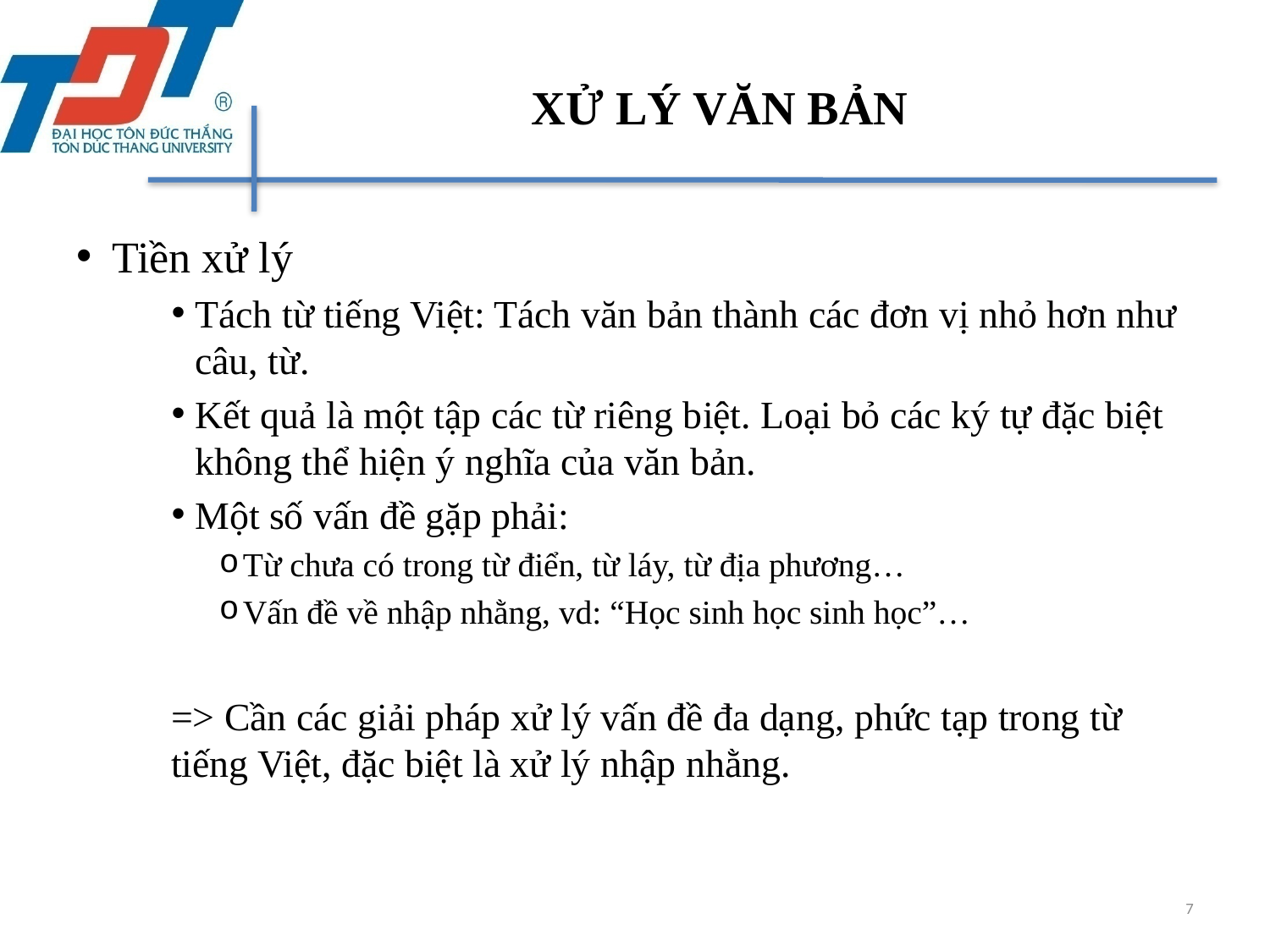

# XỬ LÝ VĂN BẢN
Tiền xử lý
Tách từ tiếng Việt: Tách văn bản thành các đơn vị nhỏ hơn như câu, từ.
Kết quả là một tập các từ riêng biệt. Loại bỏ các ký tự đặc biệt không thể hiện ý nghĩa của văn bản.
Một số vấn đề gặp phải:
Từ chưa có trong từ điển, từ láy, từ địa phương…
Vấn đề về nhập nhằng, vd: “Học sinh học sinh học”…

=> Cần các giải pháp xử lý vấn đề đa dạng, phức tạp trong từ tiếng Việt, đặc biệt là xử lý nhập nhằng.
7